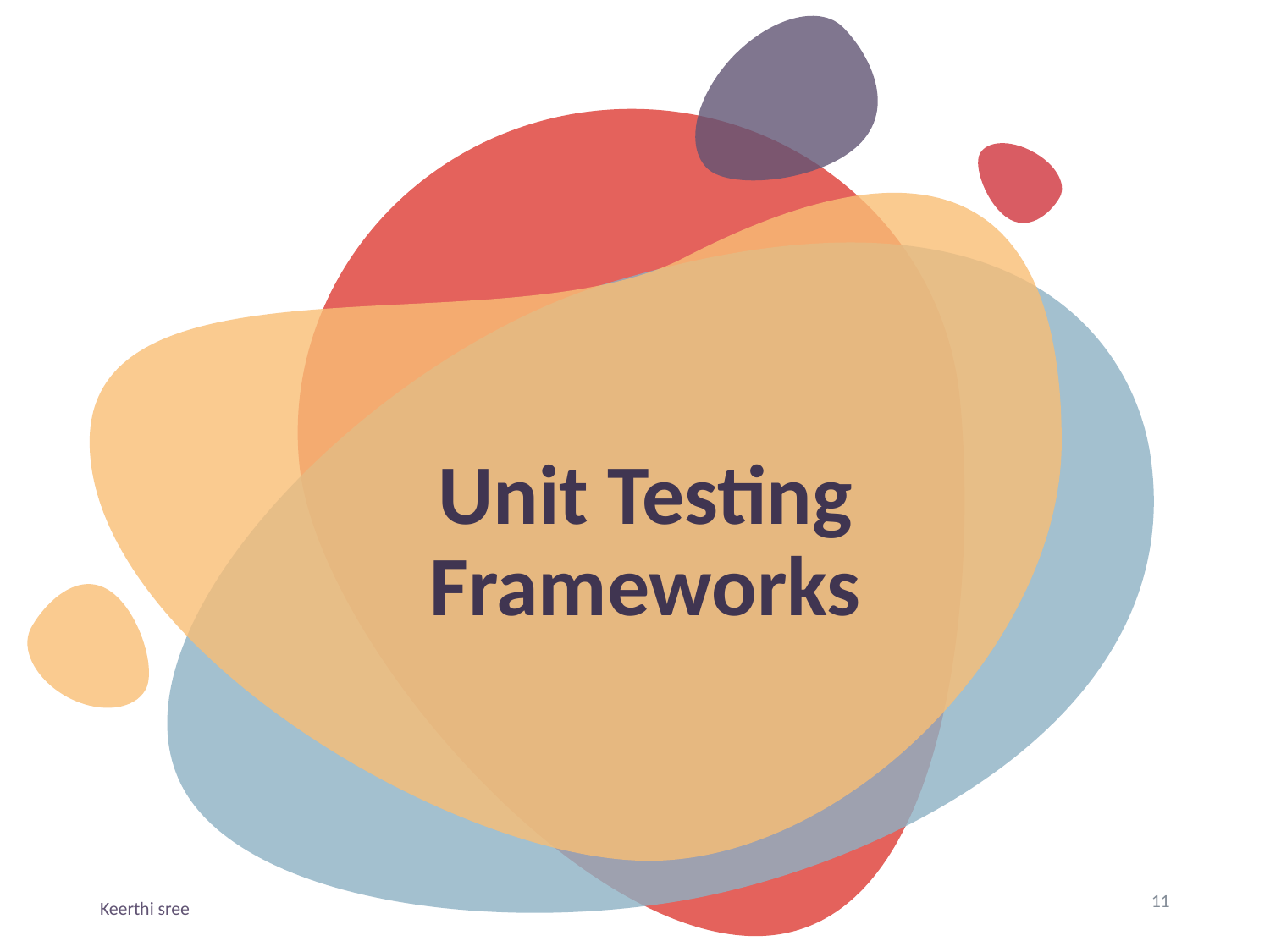

# Unit Testing Frameworks
Keerthi sree
11